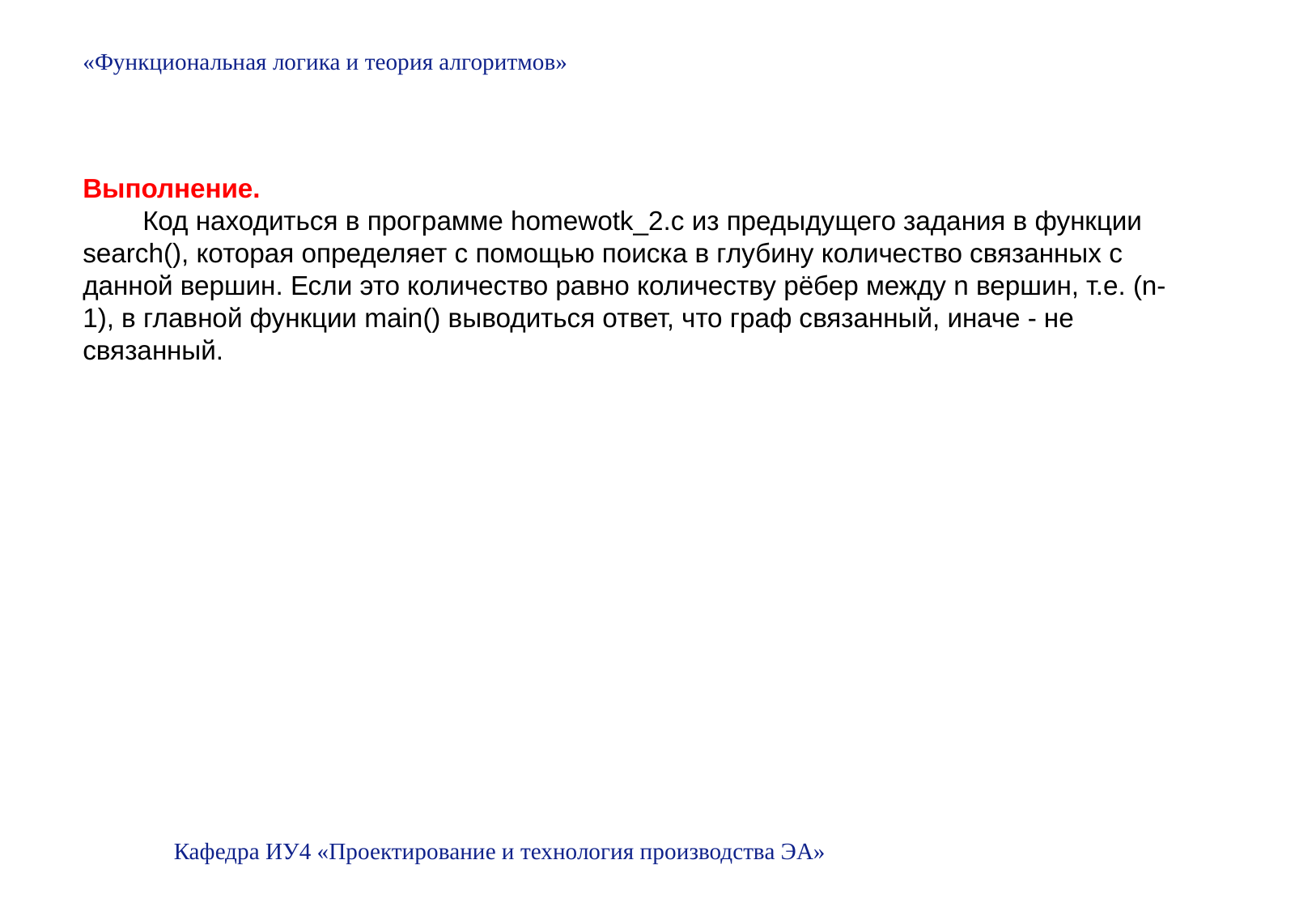

«Функциональная логика и теория алгоритмов»
Выполнение.
        Код находиться в программе homewotk_2.c из предыдущего задания в функции search(), которая определяет с помощью поиска в глубину количество связанных с данной вершин. Если это количество равно количеству рёбер между n вершин, т.е. (n-1), в главной функции main() выводиться ответ, что граф связанный, иначе - не связанный.
Кафедра ИУ4 «Проектирование и технология производства ЭА»